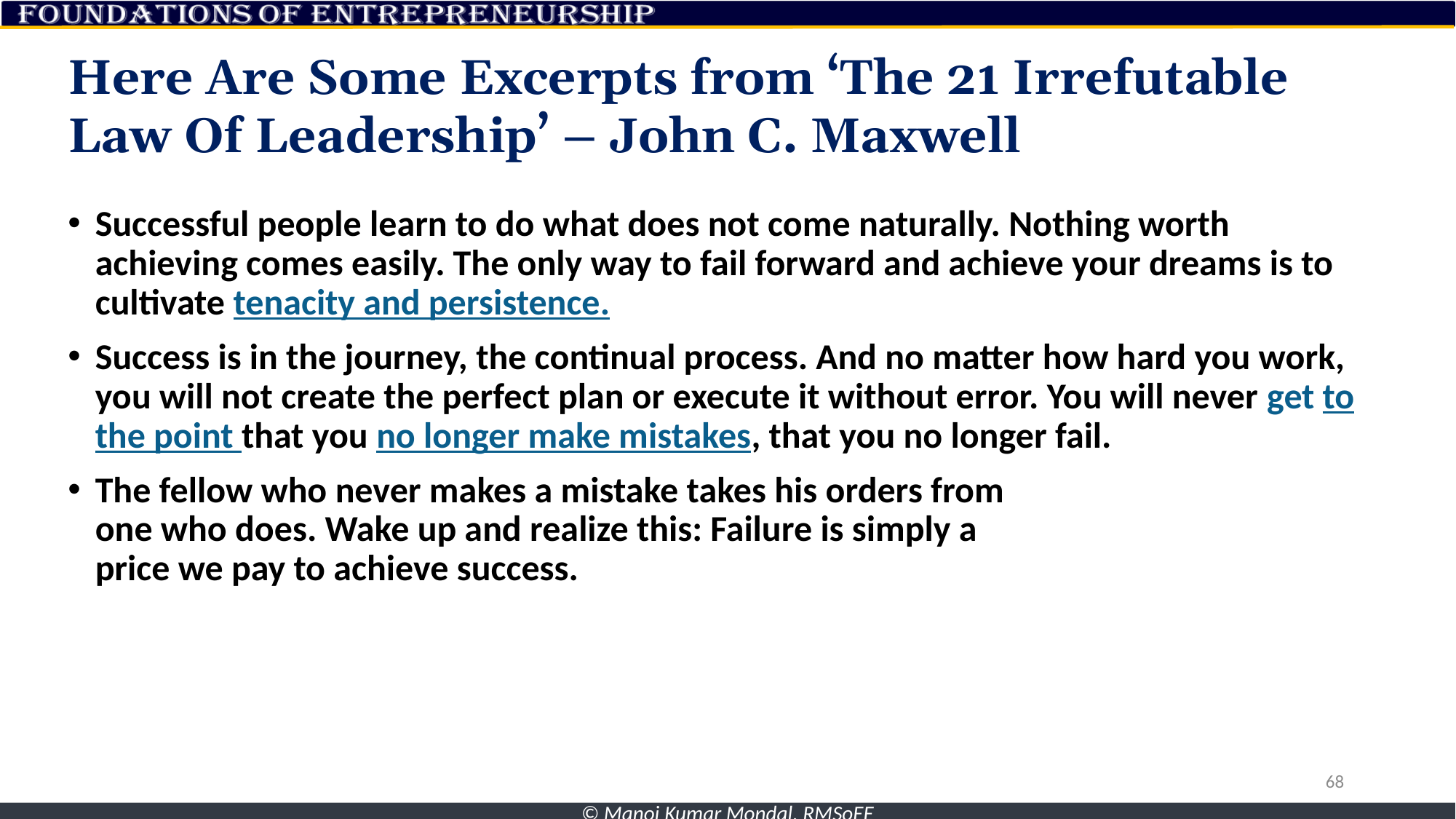

# Here Are Some Excerpts from ‘The 21 Irrefutable Law Of Leadership’ – John C. Maxwell
Successful people learn to do what does not come naturally. Nothing worth achieving comes easily. The only way to fail forward and achieve your dreams is to cultivate tenacity and persistence.
Success is in the journey, the continual process. And no matter how hard you work, you will not create the perfect plan or execute it without error. You will never get to the point that you no longer make mistakes, that you no longer fail.
The fellow who never makes a mistake takes his orders from
one who does. Wake up and realize this: Failure is simply a
price we pay to achieve success.
68